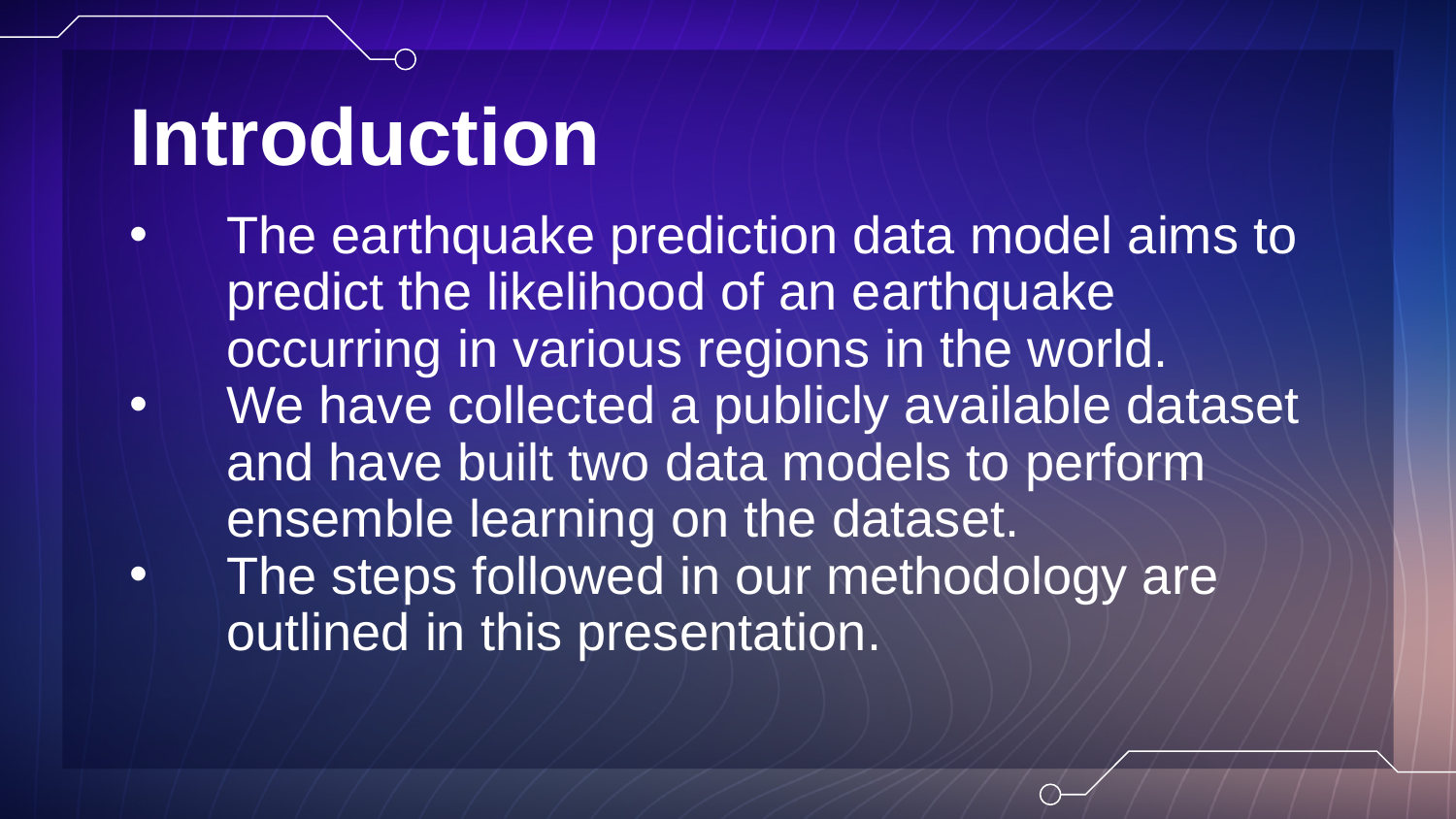

# Introduction
The earthquake prediction data model aims to predict the likelihood of an earthquake occurring in various regions in the world.
We have collected a publicly available dataset and have built two data models to perform ensemble learning on the dataset.
The steps followed in our methodology are outlined in this presentation.